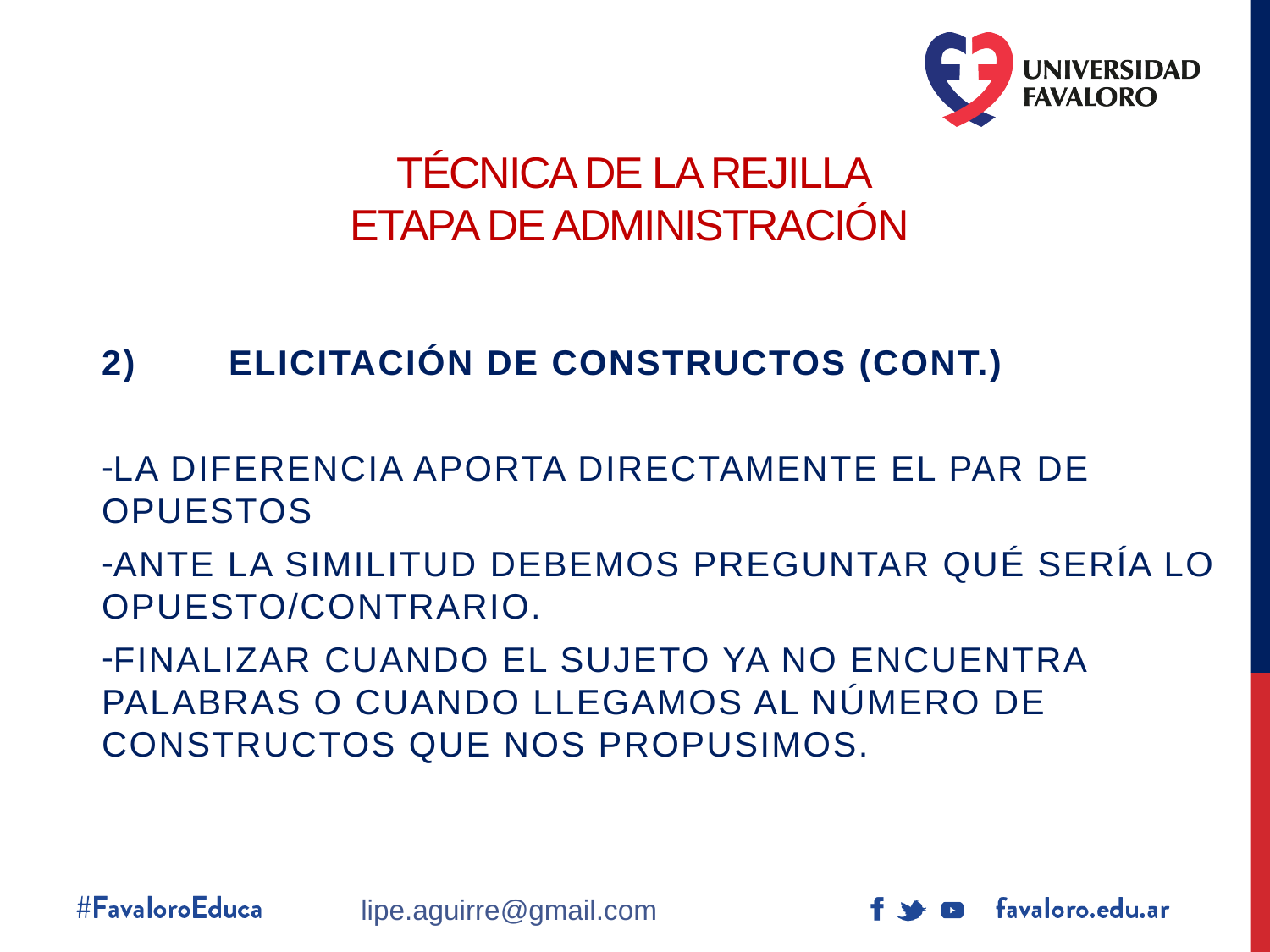

# Técnica de la rejilla Etapa de administración
2)	Elicitación de constructos (cont.)

La diferencia aporta directamente el par de opuestos
Ante la similitud debemos preguntar qué sería lo opuesto/contrario.
Finalizar cuando el sujeto ya no encuentra palabras o cuando llegamos al número de constructos que nos propusimos.

lipe.aguirre@gmail.com